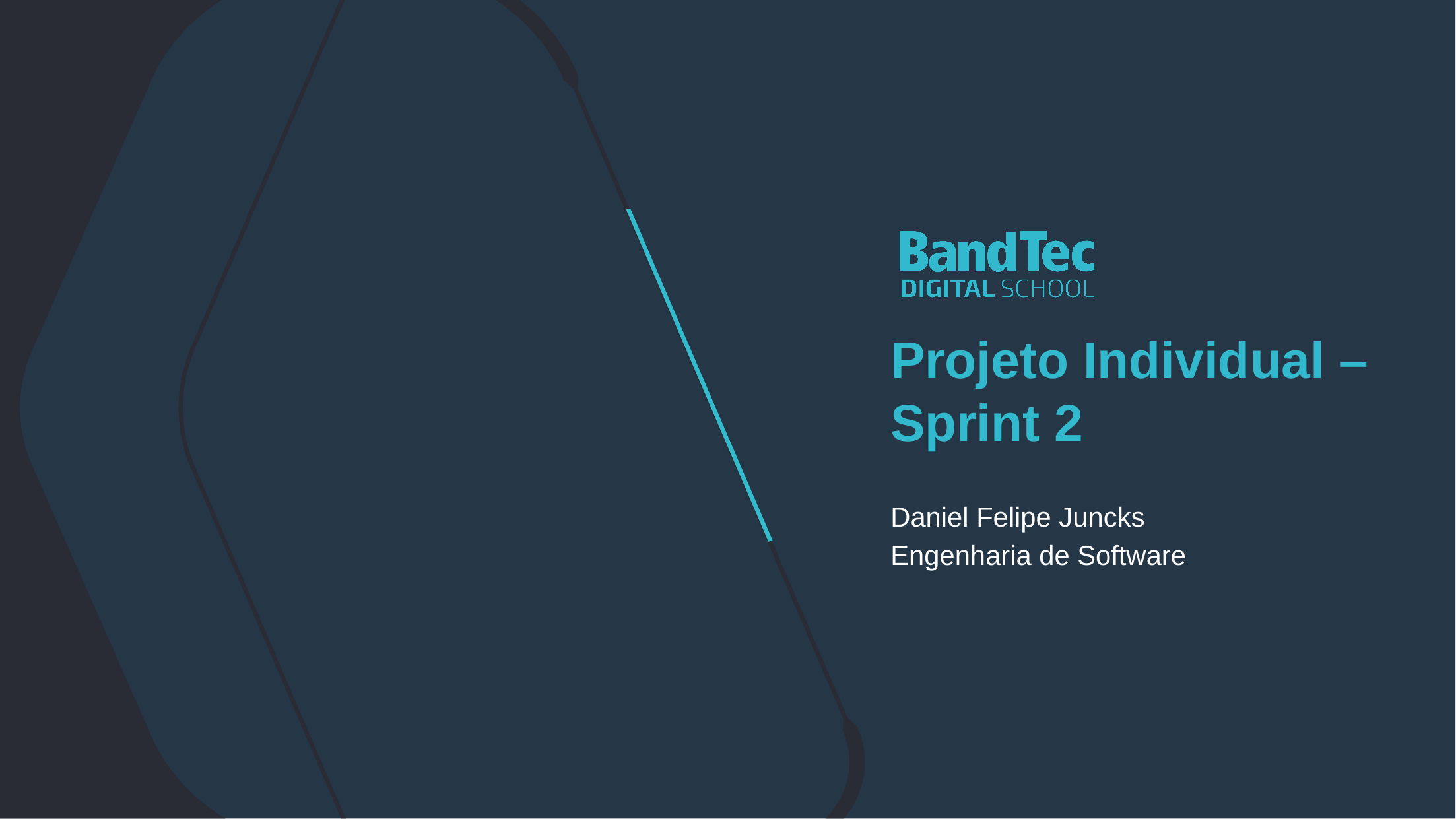

Projeto Individual – Sprint 2

Daniel Felipe Juncks
Engenharia de Software